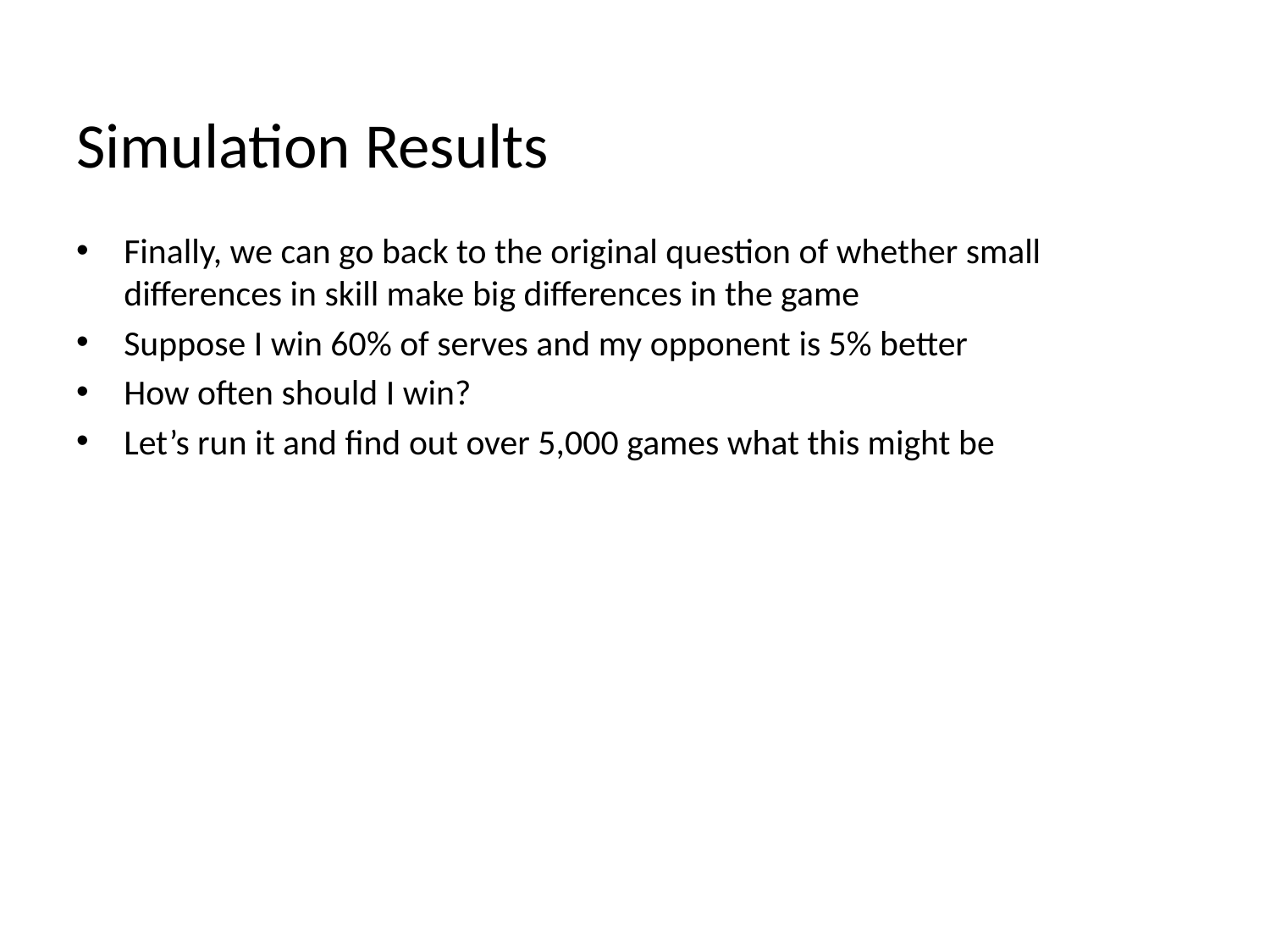

# Simulation Results
Finally, we can go back to the original question of whether small differences in skill make big differences in the game
Suppose I win 60% of serves and my opponent is 5% better
How often should I win?
Let’s run it and find out over 5,000 games what this might be